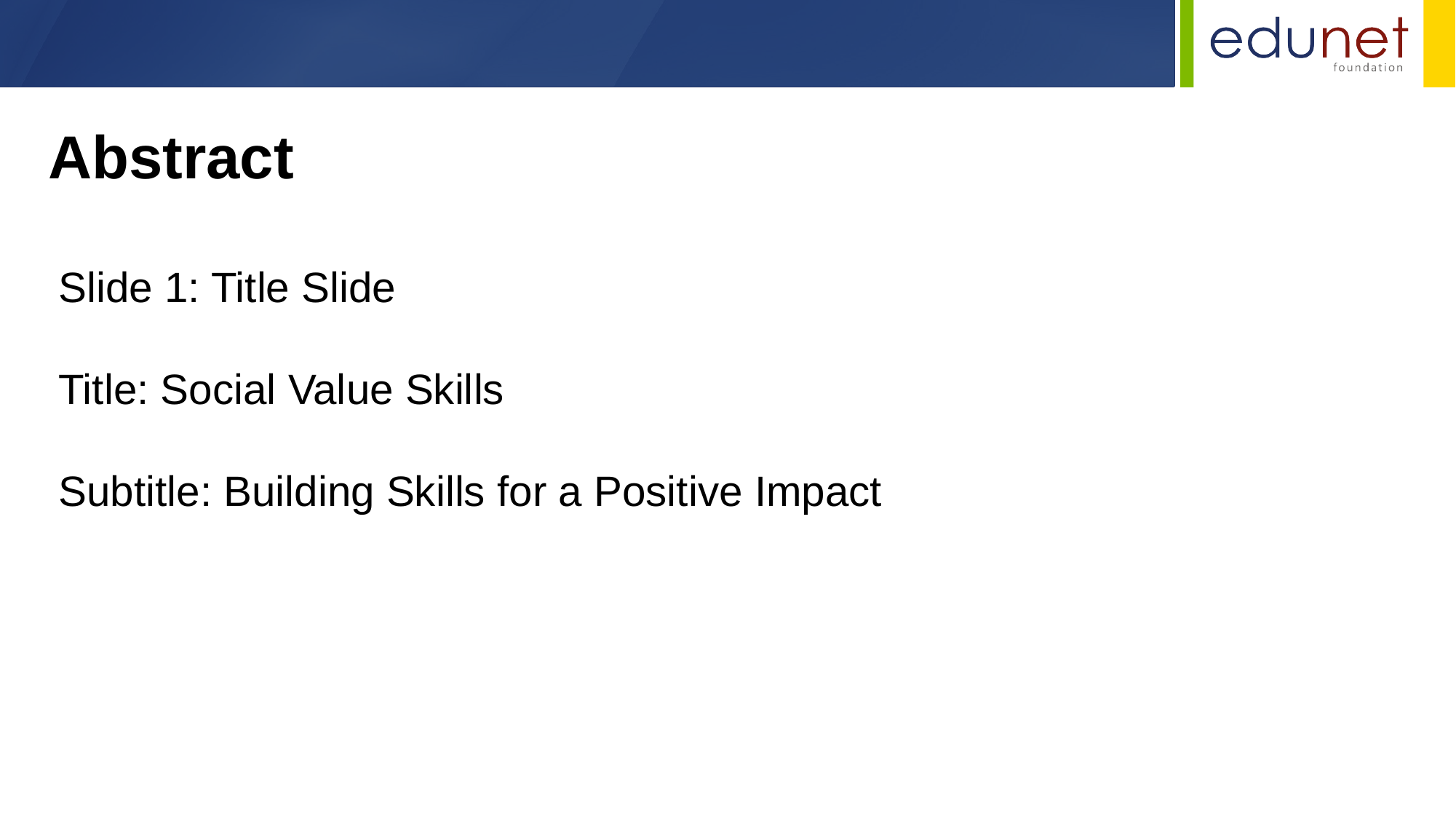

Abstract
Slide 1: Title Slide

Title: Social Value Skills

Subtitle: Building Skills for a Positive Impact